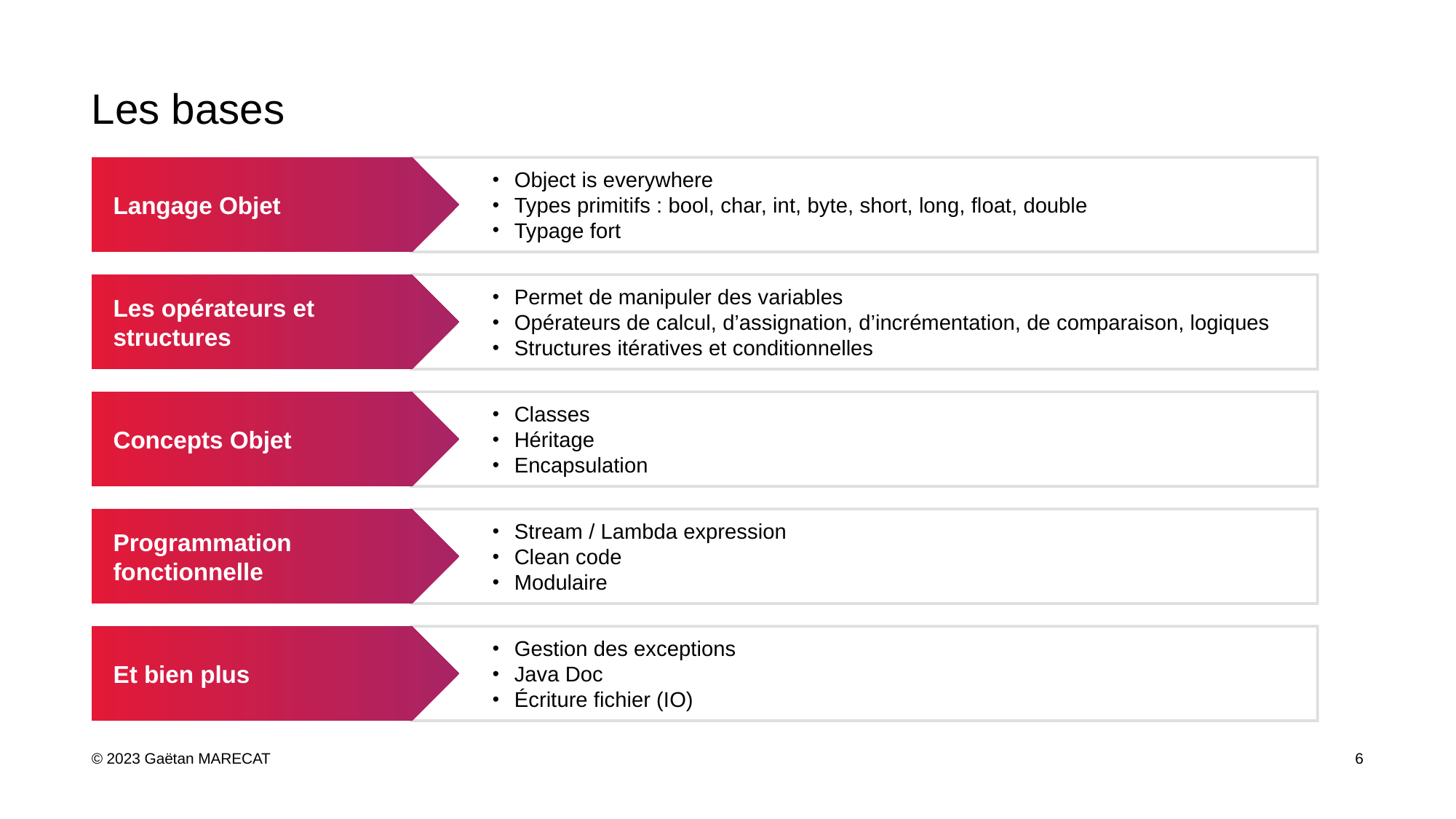

# Les bases
Object is everywhere
Types primitifs : bool, char, int, byte, short, long, float, double
Typage fort
Langage Objet
Permet de manipuler des variables
Opérateurs de calcul, d’assignation, d’incrémentation, de comparaison, logiques
Structures itératives et conditionnelles
Les opérateurs et structures
Classes
Héritage
Encapsulation
Concepts Objet
Stream / Lambda expression
Clean code
Modulaire
Programmation fonctionnelle
Et bien plus
Gestion des exceptions
Java Doc
Écriture fichier (IO)
6